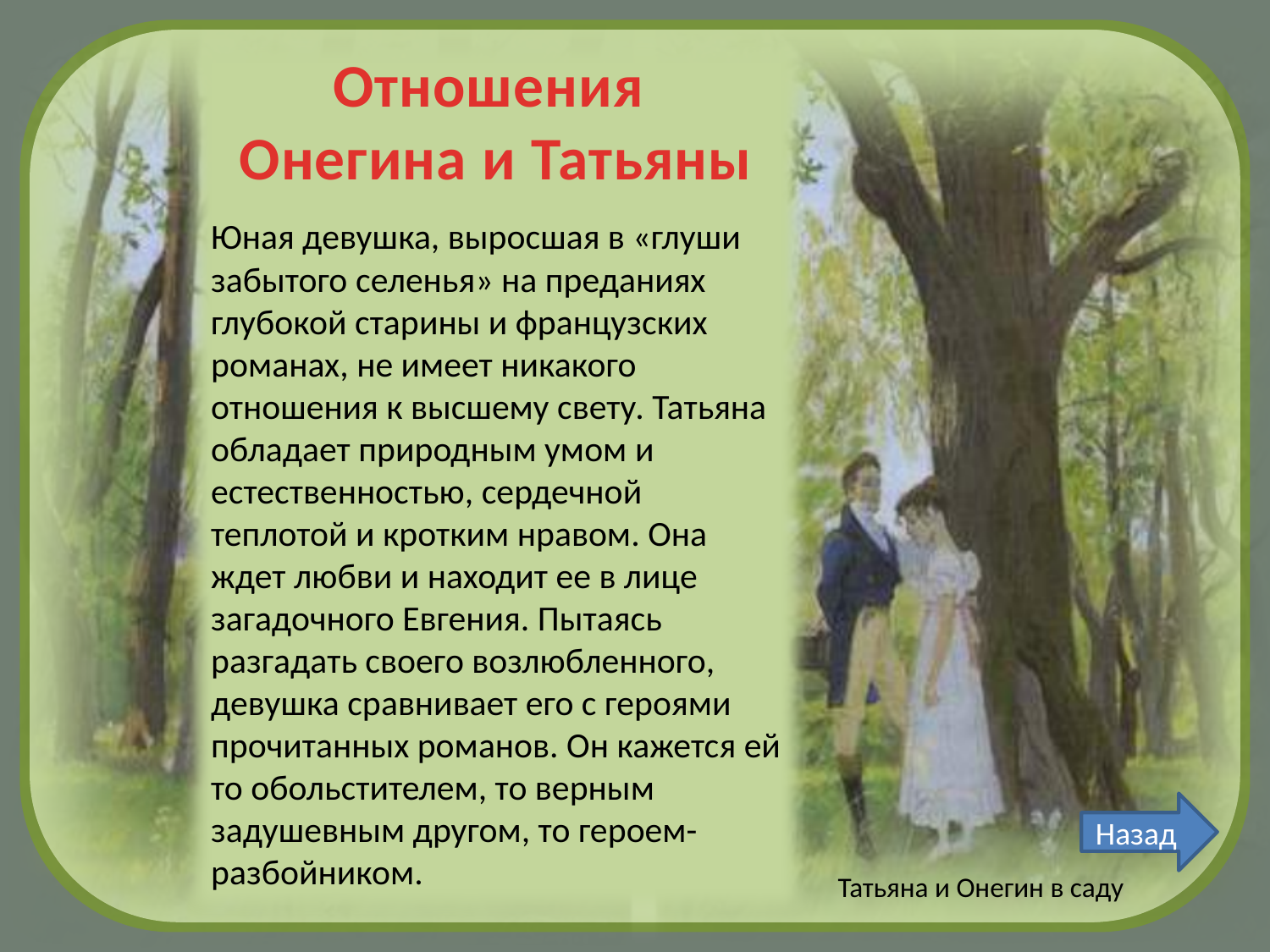

# Отношения Онегина и Татьяны
Юная девушка, выросшая в «глуши забытого селенья» на преданиях глубокой старины и французских романах, не имеет никакого отношения к высшему свету. Татьяна обладает природным умом и естественностью, сердечной теплотой и кротким нравом. Она ждет любви и находит ее в лице загадочного Евгения. Пытаясь разгадать своего возлюбленного, девушка сравнивает его с героями прочитанных романов. Он кажется ей то обольстителем, то верным задушевным другом, то героем-разбойником.
Назад